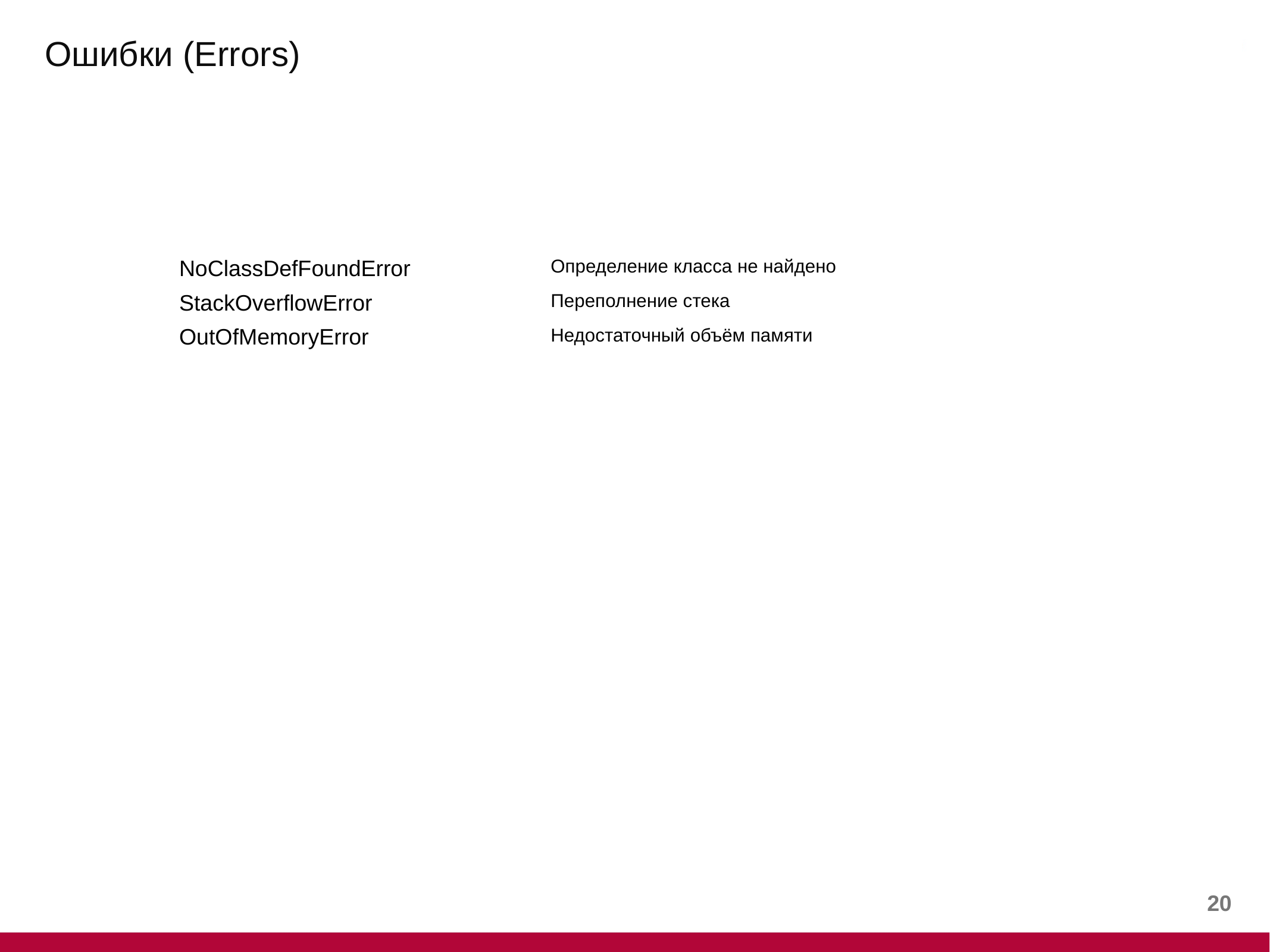

# Ошибки (Errors)

| NoClassDefFoundError | Определение класса не найдено |
| --- | --- |
| StackOverflowError | Переполнение стека |
| OutOfMemoryError | Недостаточный объём памяти |
20